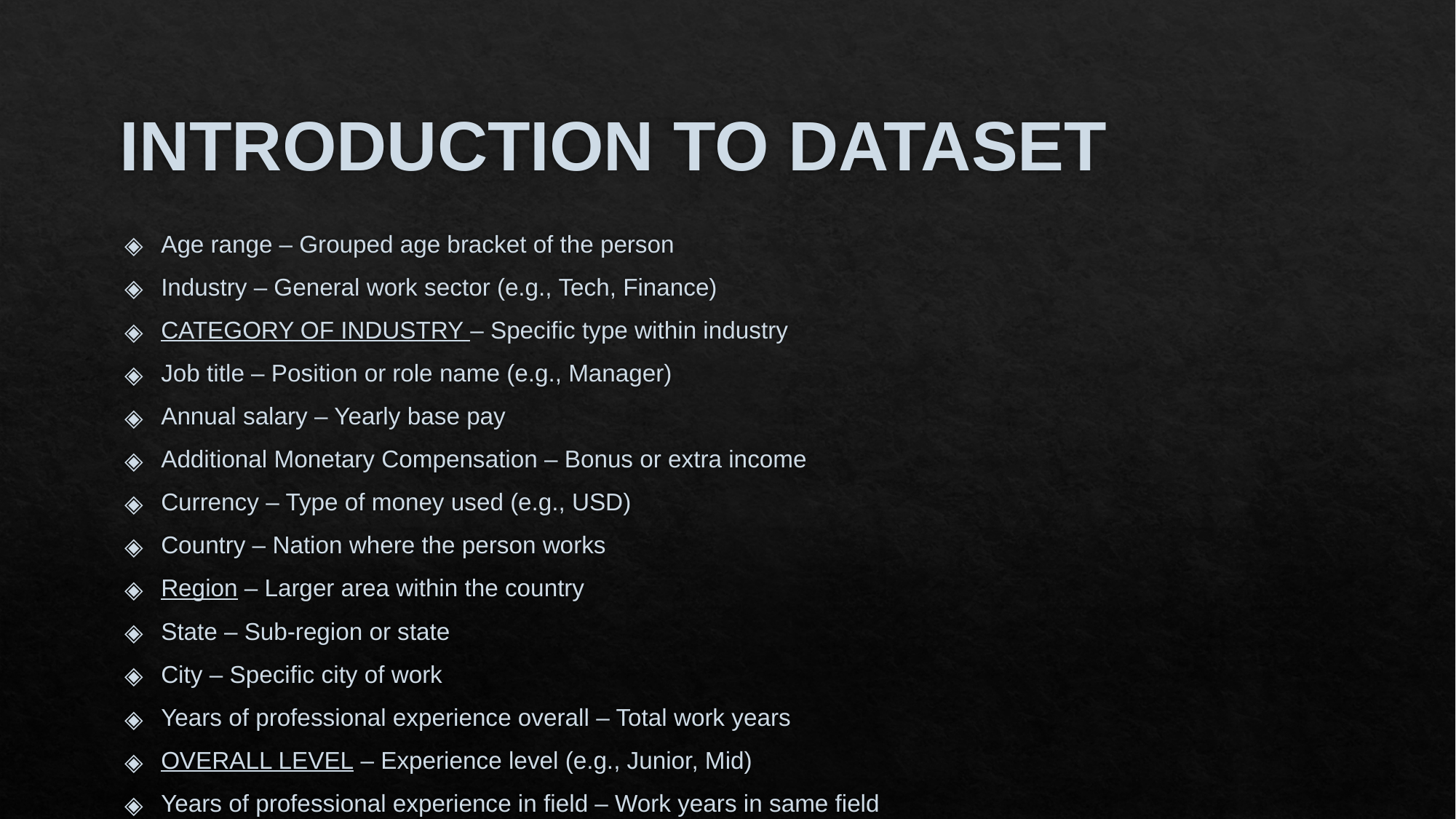

# INTRODUCTION TO DATASET
Age range – Grouped age bracket of the person
Industry – General work sector (e.g., Tech, Finance)
CATEGORY OF INDUSTRY – Specific type within industry
Job title – Position or role name (e.g., Manager)
Annual salary – Yearly base pay
Additional Monetary Compensation – Bonus or extra income
Currency – Type of money used (e.g., USD)
Country – Nation where the person works
Region – Larger area within the country
State – Sub-region or state
City – Specific city of work
Years of professional experience overall – Total work years
OVERALL LEVEL – Experience level (e.g., Junior, Mid)
Years of professional experience in field – Work years in same field
FIELD LEVEL – Skill level in current field
Highest level of education completed – Education qualification
Gender – Gender identity (e.g., Male, Female, Others)
Final salary – Total income (salary + extras)
Salary Category – Grouped salary range (e.g., 50k-1L,1L-5L)